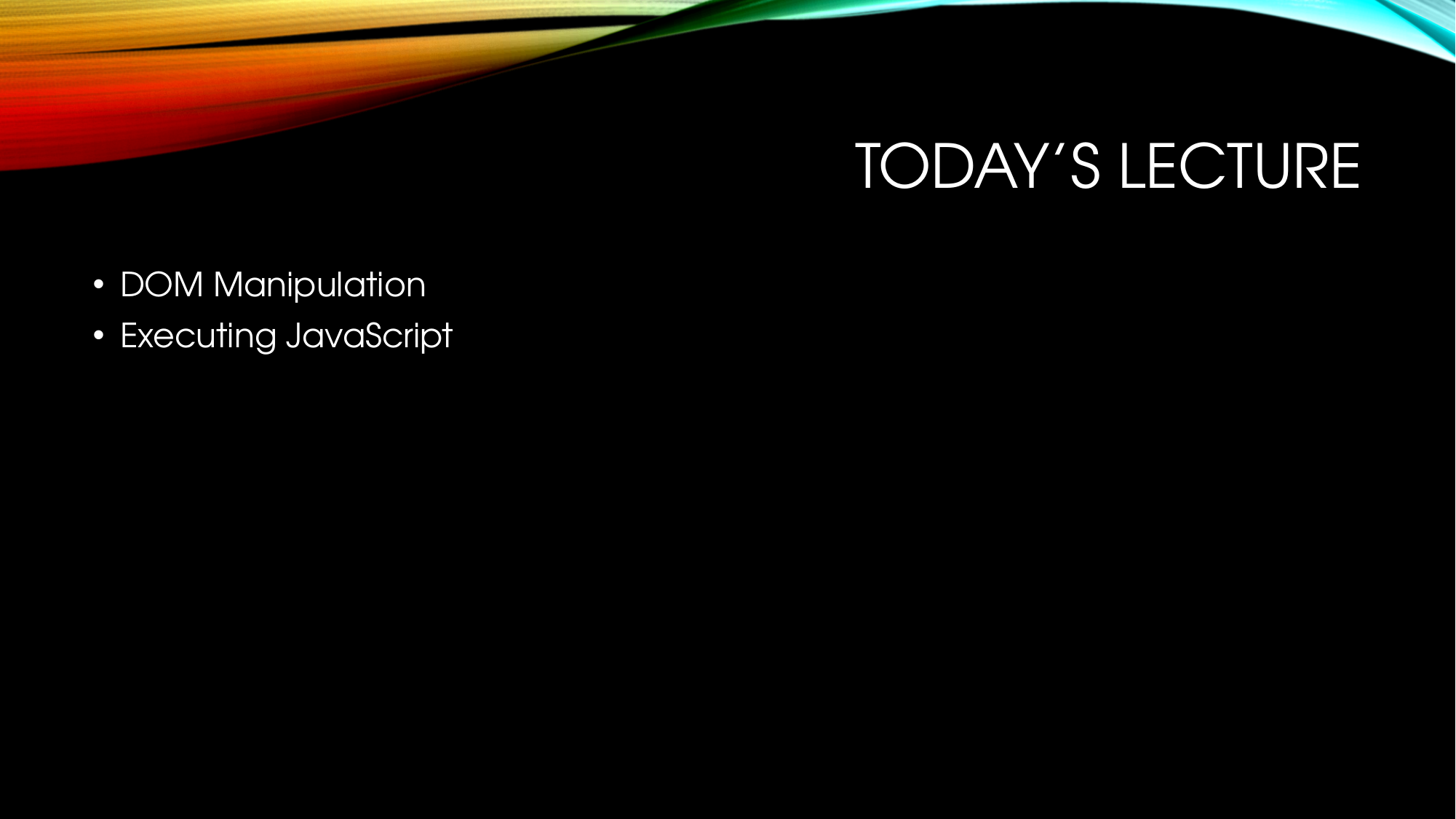

# Today’s Lecture
DOM Manipulation
Executing JavaScript